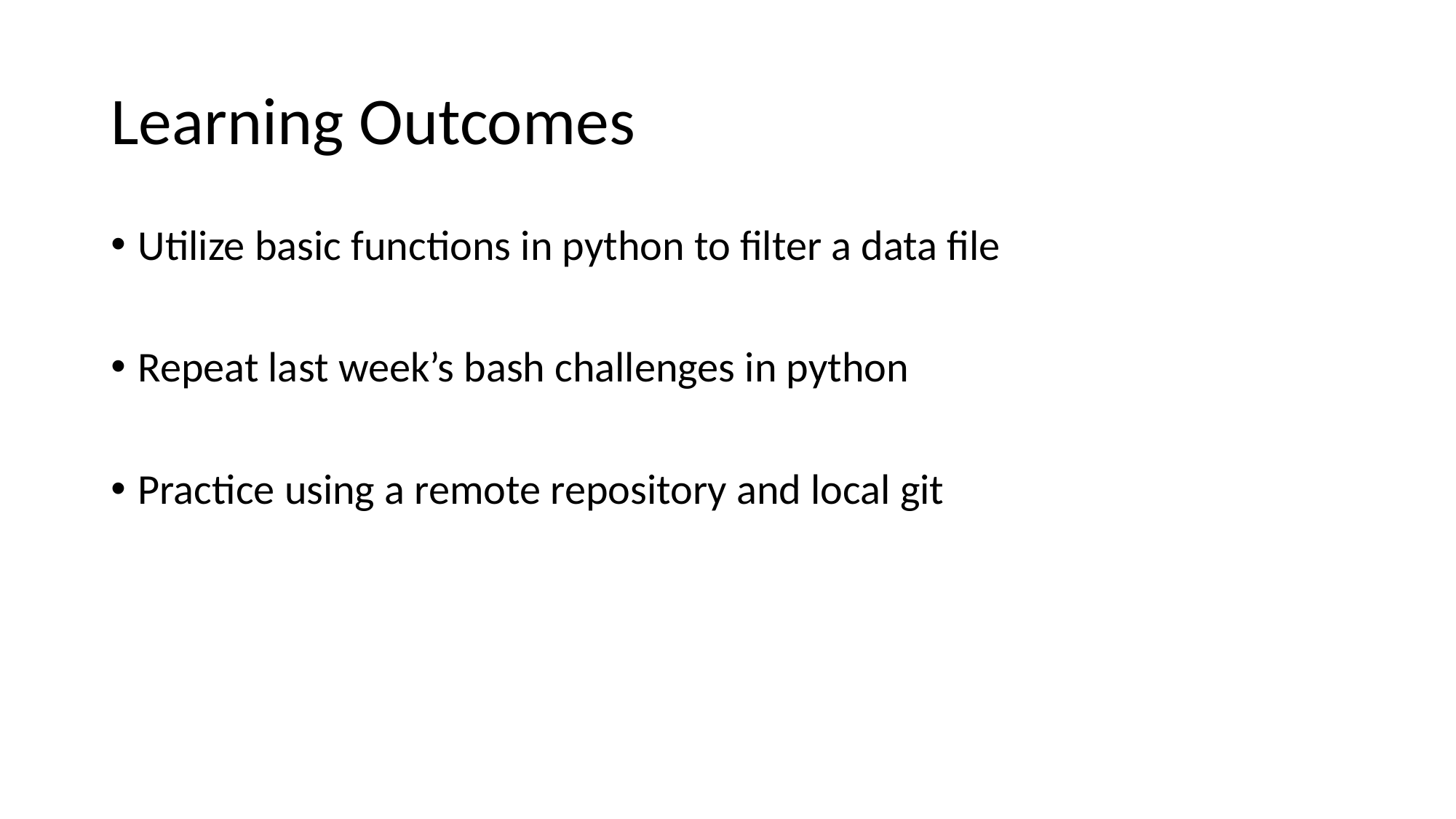

# Learning Outcomes
Utilize basic functions in python to filter a data file

Repeat last week’s bash challenges in python

Practice using a remote repository and local git